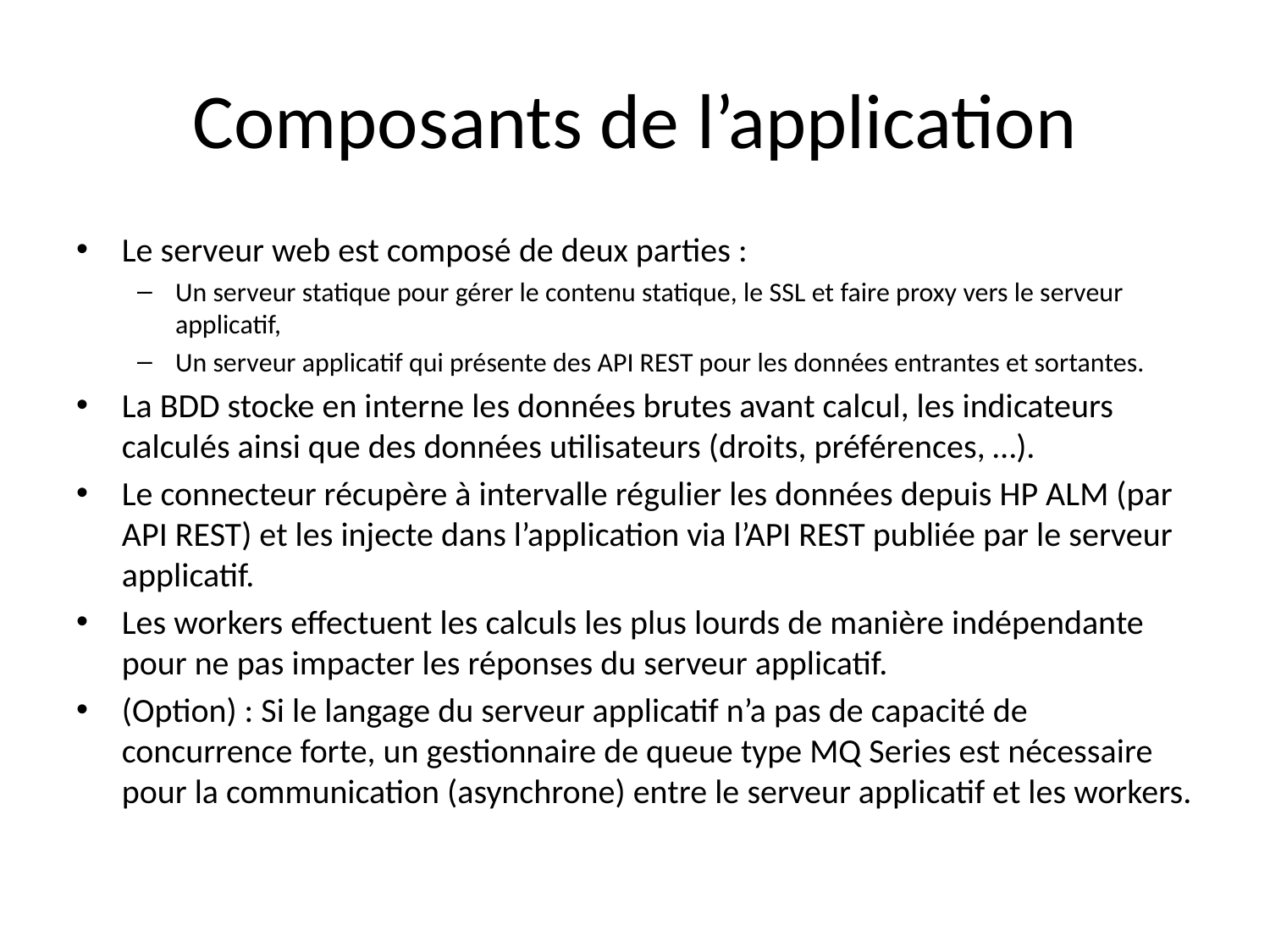

# Composants de l’application
Le serveur web est composé de deux parties :
Un serveur statique pour gérer le contenu statique, le SSL et faire proxy vers le serveur applicatif,
Un serveur applicatif qui présente des API REST pour les données entrantes et sortantes.
La BDD stocke en interne les données brutes avant calcul, les indicateurs calculés ainsi que des données utilisateurs (droits, préférences, …).
Le connecteur récupère à intervalle régulier les données depuis HP ALM (par API REST) et les injecte dans l’application via l’API REST publiée par le serveur applicatif.
Les workers effectuent les calculs les plus lourds de manière indépendante pour ne pas impacter les réponses du serveur applicatif.
(Option) : Si le langage du serveur applicatif n’a pas de capacité de concurrence forte, un gestionnaire de queue type MQ Series est nécessaire pour la communication (asynchrone) entre le serveur applicatif et les workers.